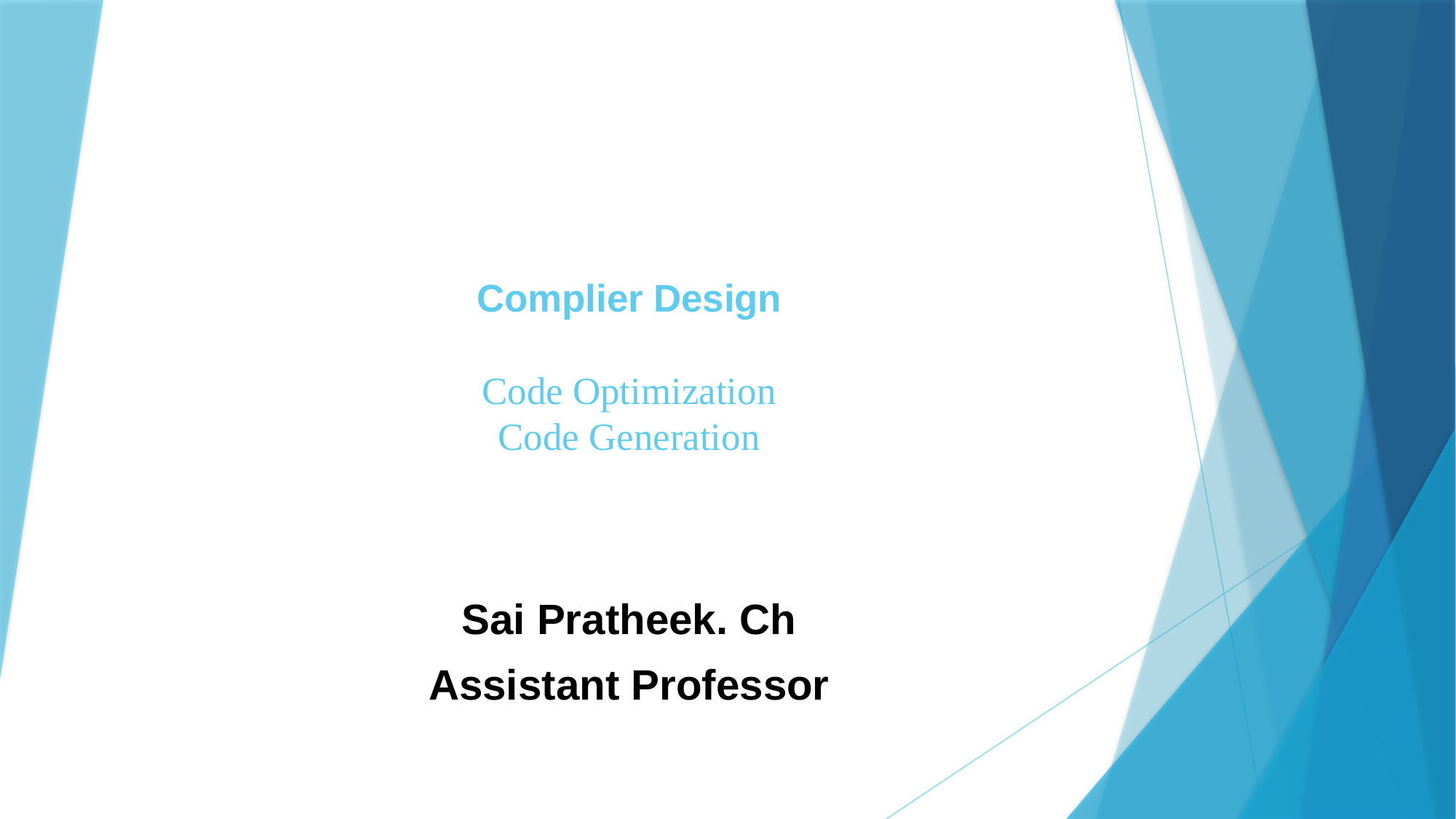

# Complier Design Code Optimization Code Generation

Sai Pratheek. Ch
Assistant Professor